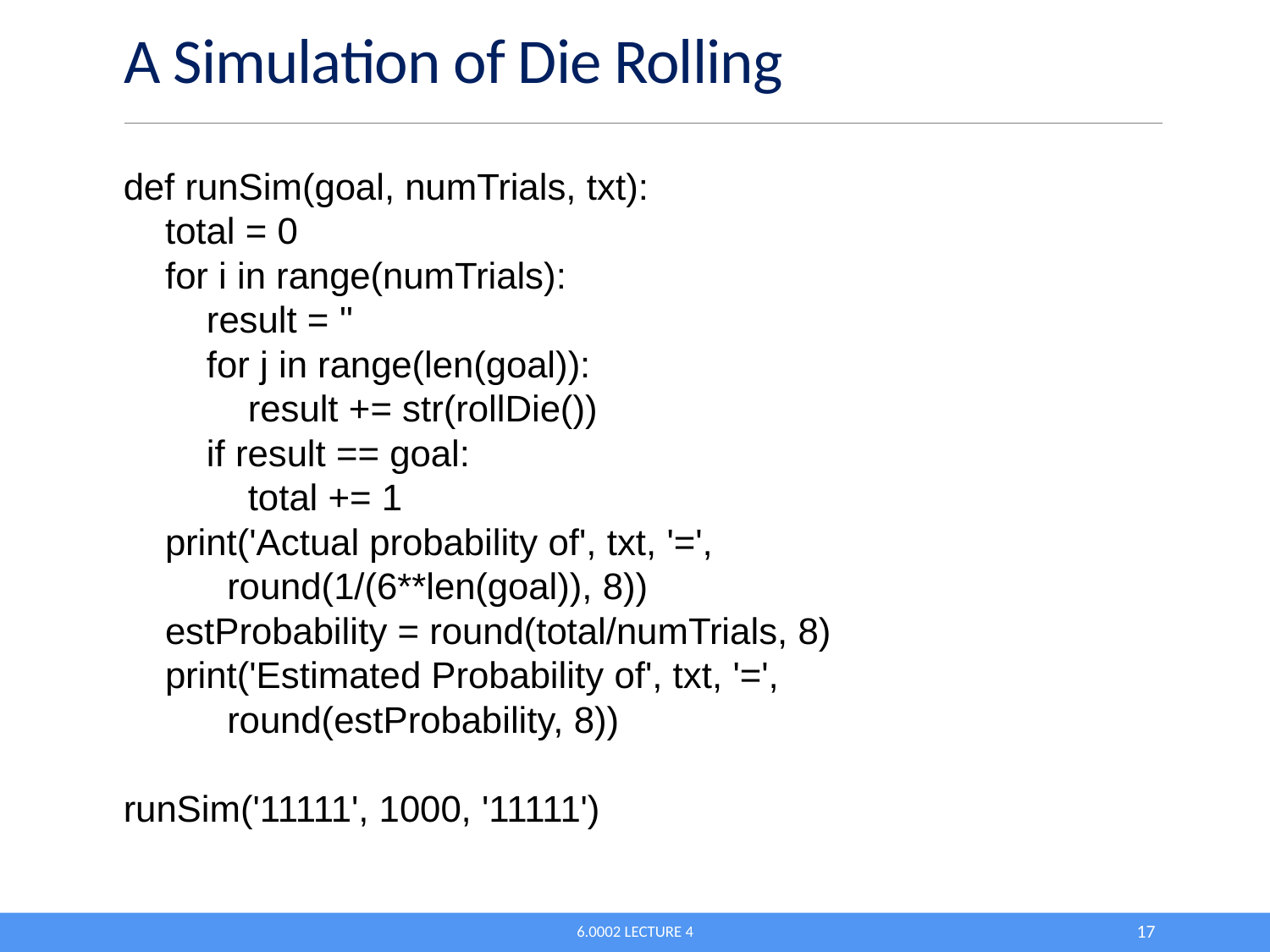

# A Simulation of Die Rolling
def runSim(goal, numTrials, txt):
    total = 0
    for i in range(numTrials):
        result = ''
        for j in range(len(goal)):
            result += str(rollDie())
        if result == goal:
            total += 1
    print('Actual probability of', txt, '=',
          round(1/(6**len(goal)), 8))
    estProbability = round(total/numTrials, 8)
    print('Estimated Probability of', txt, '=',
          round(estProbability, 8))

runSim('11111', 1000, '11111')
6.0002 Lecture 4
17